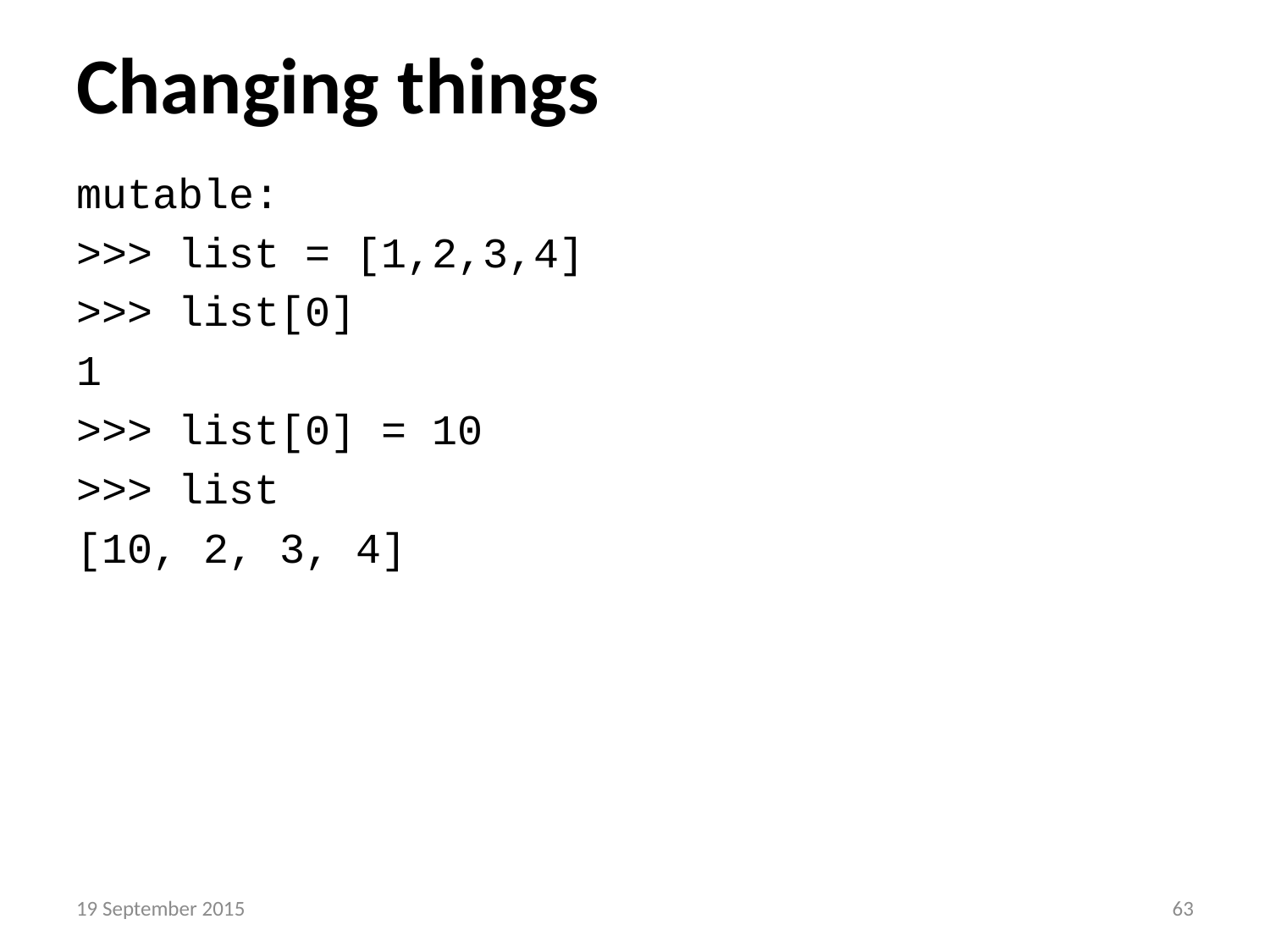

# Changing things
mutable:
>>> list = [1,2,3,4]
>>> list[0]
1
>>> list[0] = 10
>>> list
[10, 2, 3, 4]
19 September 2015
63